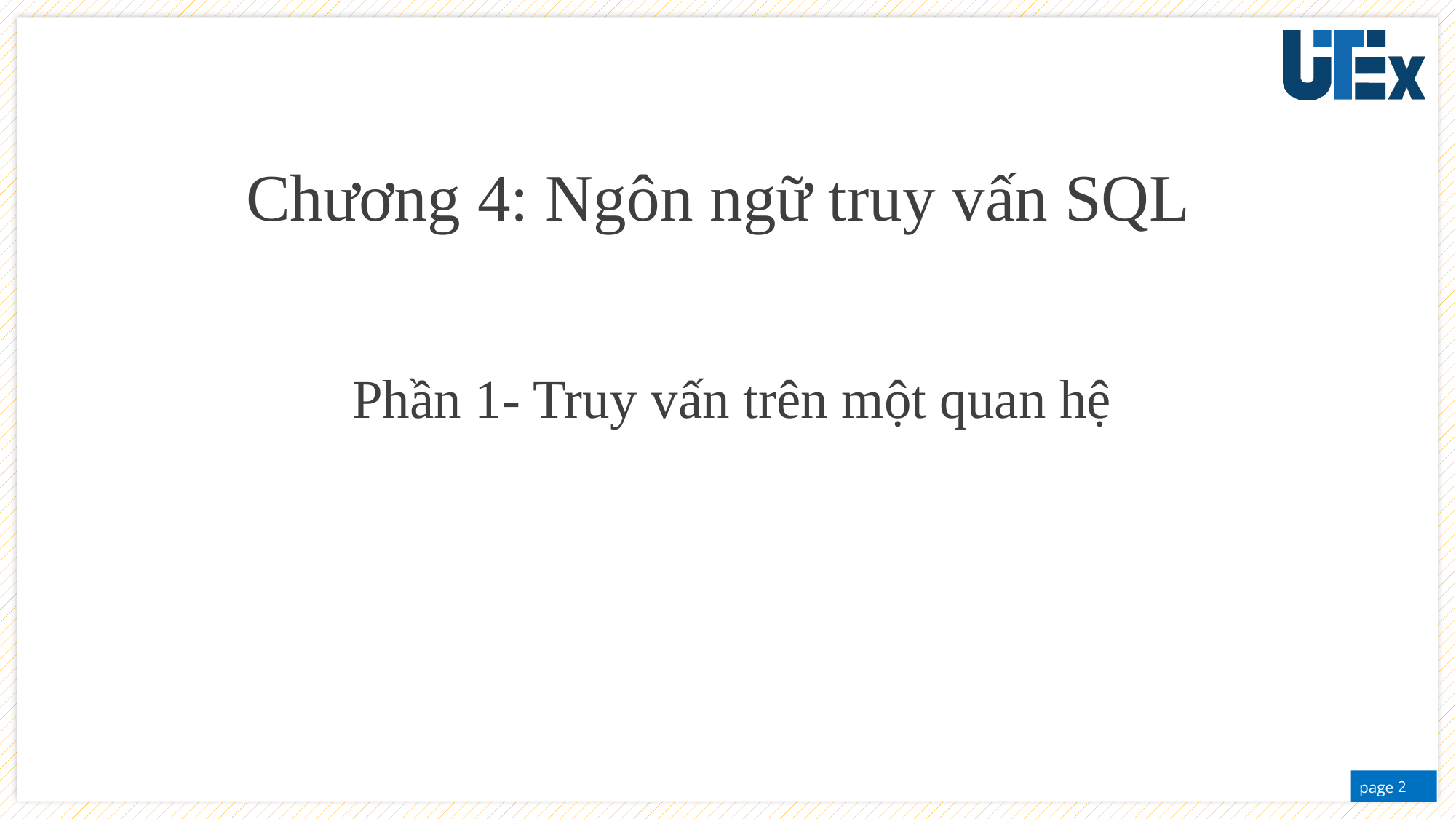

# WELCOME MESSAGES
Chương 4: Ngôn ngữ truy vấn SQL
Insert your subtitle here
Phần 1- Truy vấn trên một quan hệ
2